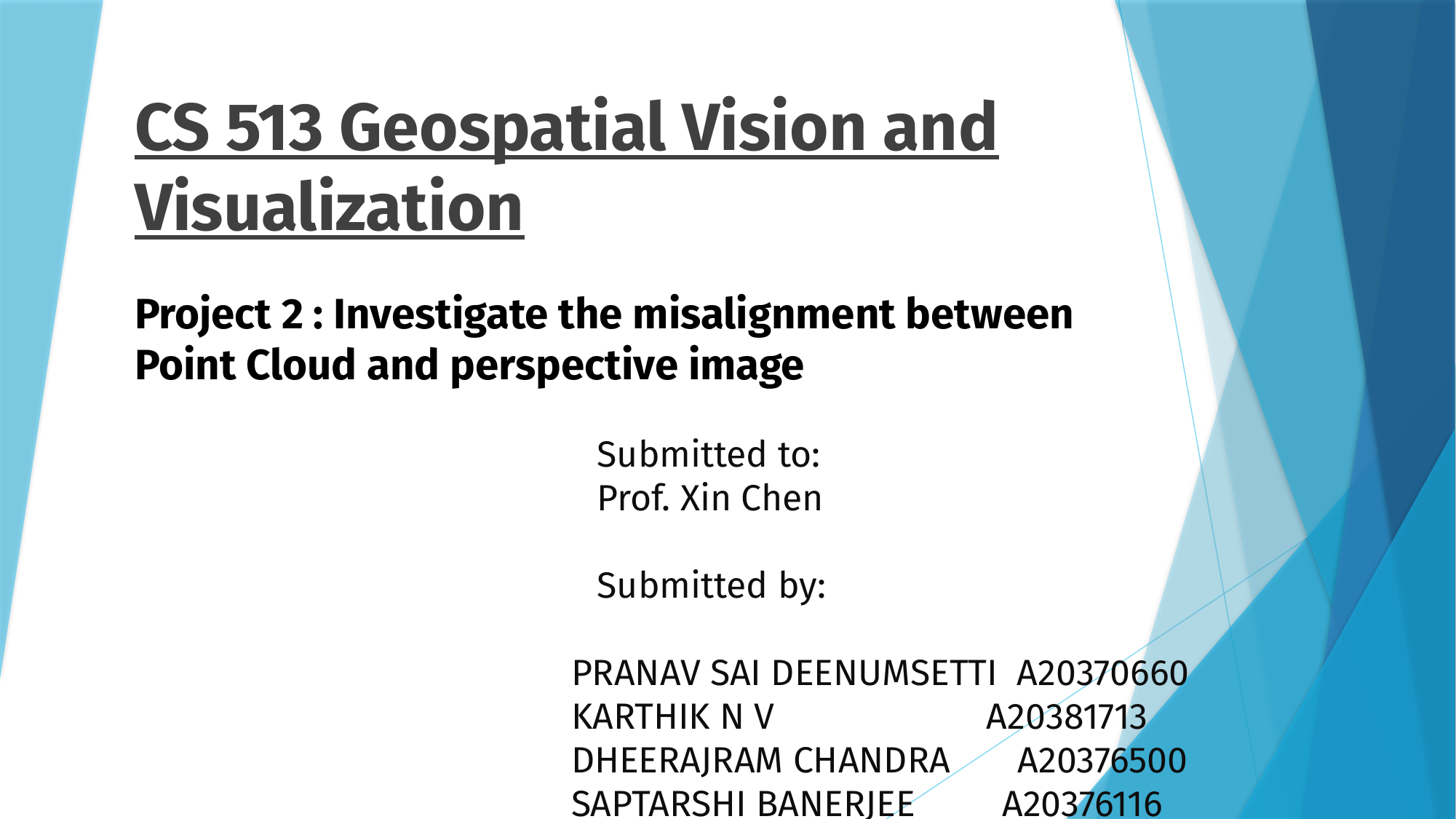

CS 513 Geospatial Vision and Visualization
Project 2 : Investigate the misalignment between Point Cloud and perspective image
                                                Submitted to:
                                                Prof. Xin Chen

                                                Submitted by:

PRANAV SAI DEENUMSETTI  A20370660
KARTHIK N V                      A20381713
DHEERAJRAM CHANDRA 	 A20376500
SAPTARSHI BANERJEE         A20376116